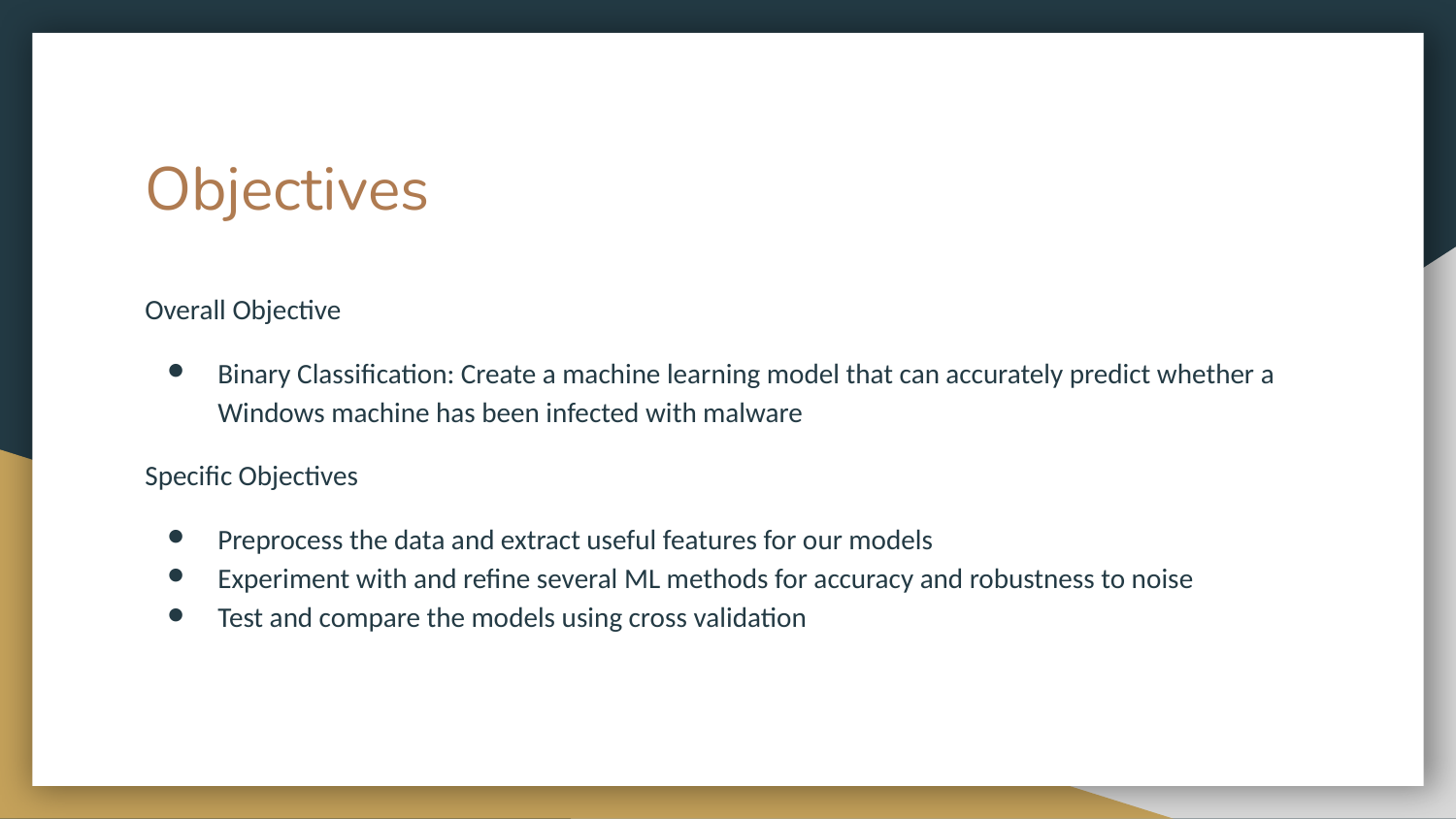

# Objectives
Overall Objective
Binary Classification: Create a machine learning model that can accurately predict whether a Windows machine has been infected with malware
Specific Objectives
Preprocess the data and extract useful features for our models
Experiment with and refine several ML methods for accuracy and robustness to noise
Test and compare the models using cross validation